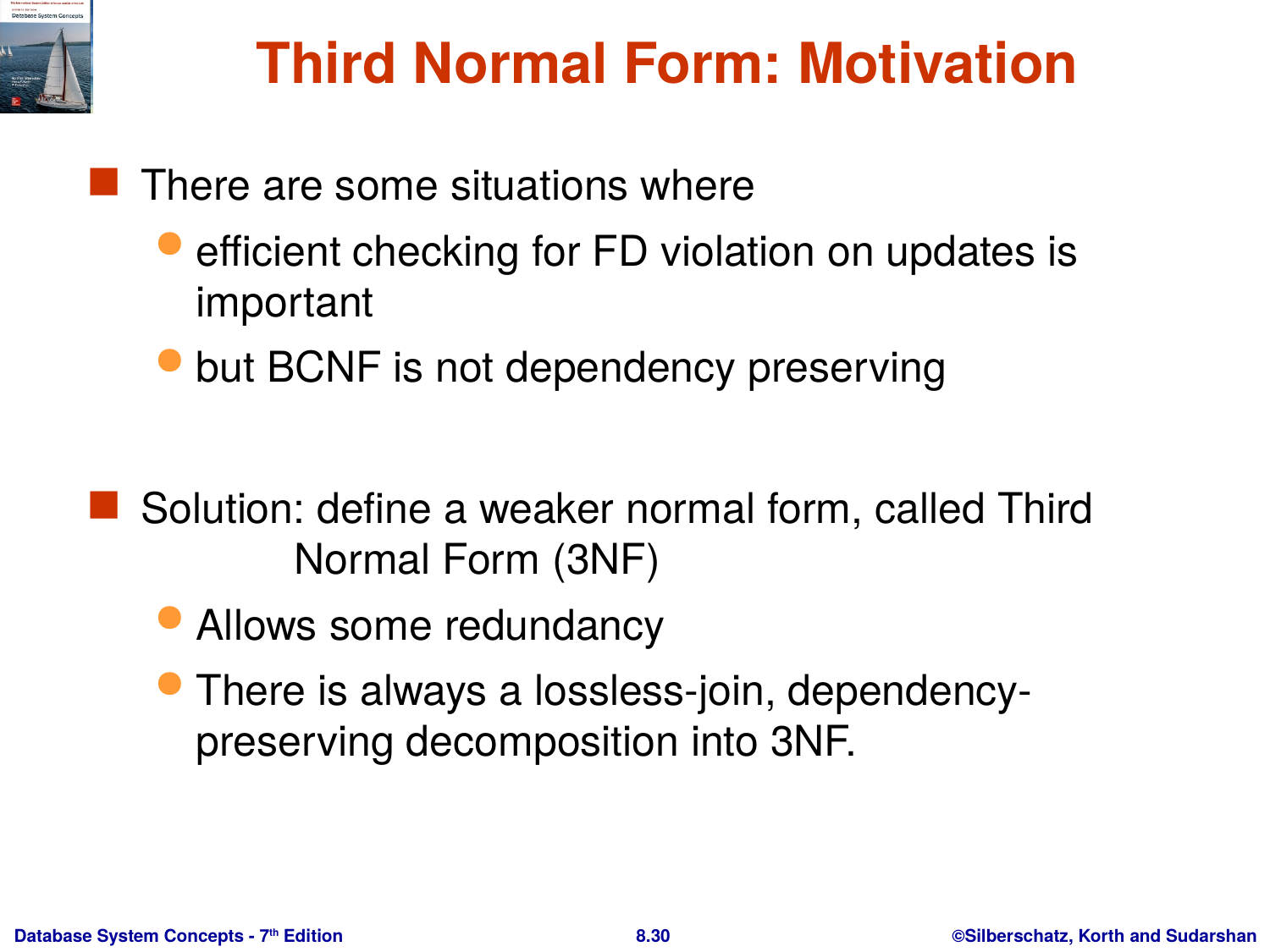

# Third Normal Form: Motivation
There are some situations where
efficient checking for FD violation on updates is important
but BCNF is not dependency preserving

Solution: define a weaker normal form, called Third                    Normal Form (3NF)
Allows some redundancy
There is always a lossless-join, dependency-preserving decomposition into 3NF.